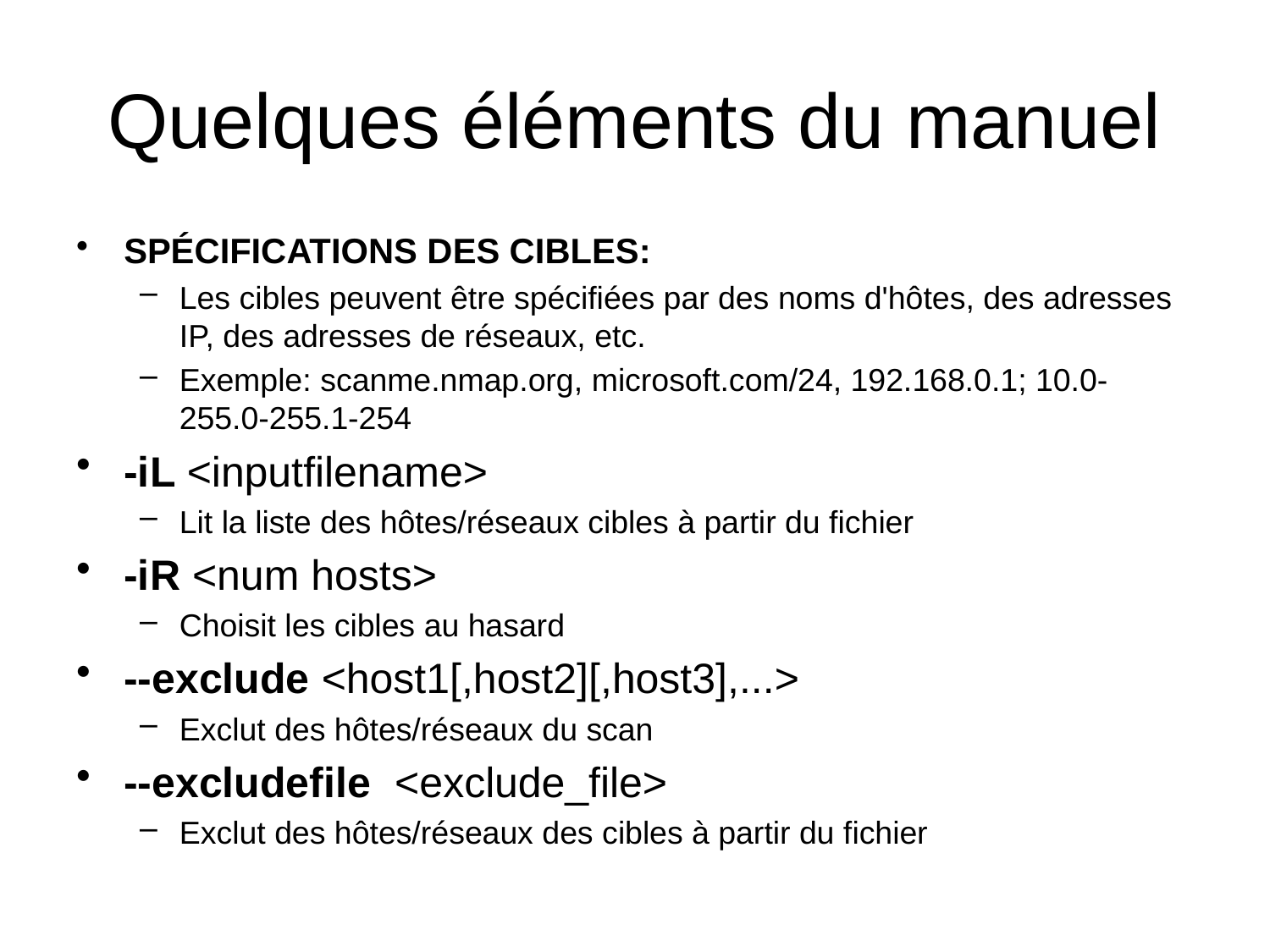

# Quelques éléments du manuel
SPÉCIFICATIONS DES CIBLES:
Les cibles peuvent être spécifiées par des noms d'hôtes, des adresses IP, des adresses de réseaux, etc.
Exemple: scanme.nmap.org, microsoft.com/24, 192.168.0.1; 10.0-255.0-255.1-254
-iL <inputfilename>
Lit la liste des hôtes/réseaux cibles à partir du fichier
-iR <num hosts>
Choisit les cibles au hasard
--exclude <host1[,host2][,host3],...>
Exclut des hôtes/réseaux du scan
--excludefile  <exclude_file>
Exclut des hôtes/réseaux des cibles à partir du fichier